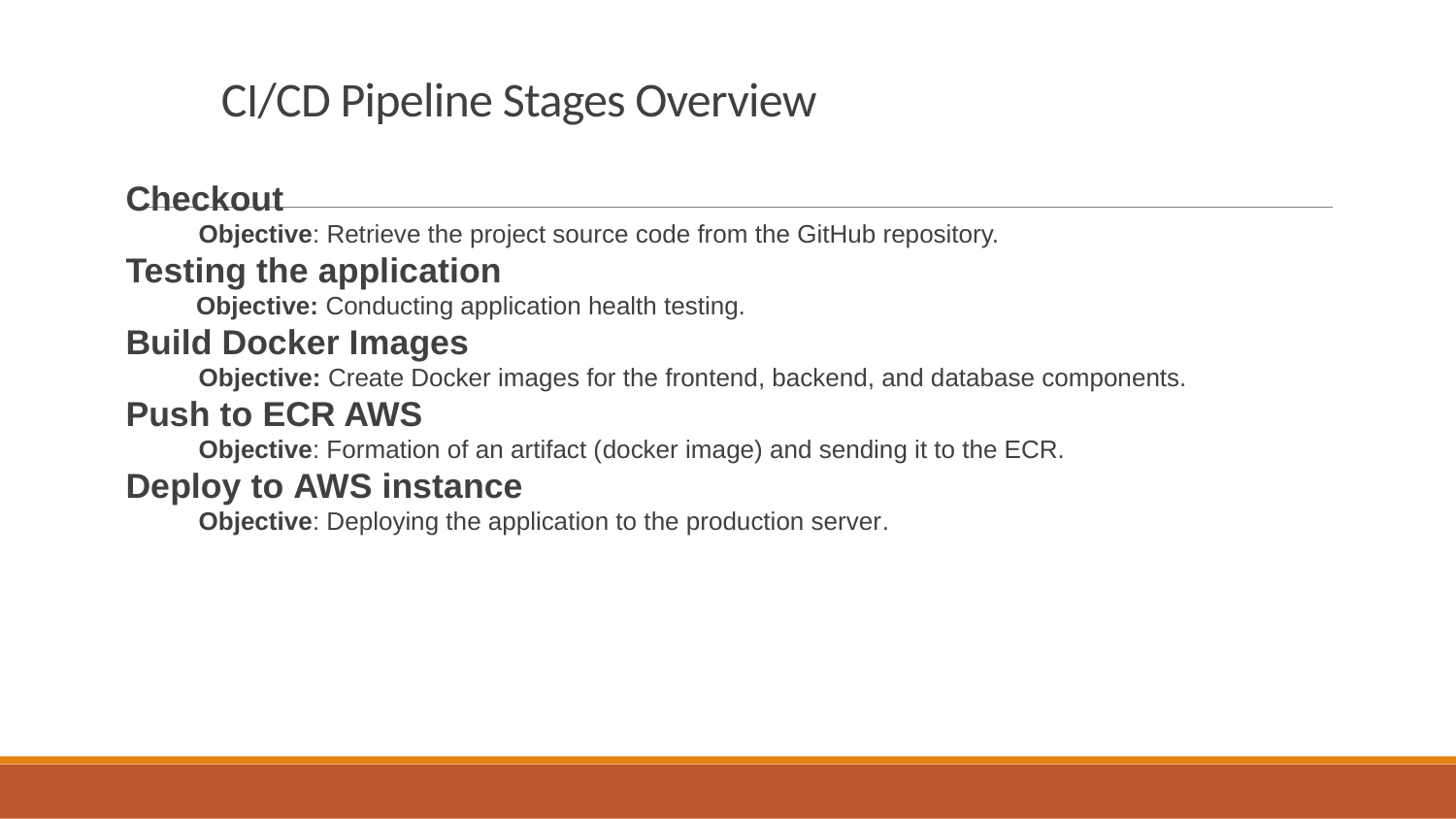

# CI/CD Pipeline Stages Overview
Checkout
Objective: Retrieve the project source code from the GitHub repository.
Testing the application
          Objective: Conducting application health testing.
Build Docker Images
Objective: Create Docker images for the frontend, backend, and database components.
Push to ECR AWS
Objective: Formation of an artifact (docker image) and sending it to the ECR.
Deploy to AWS instance
Objective: Deploying the application to the production server.